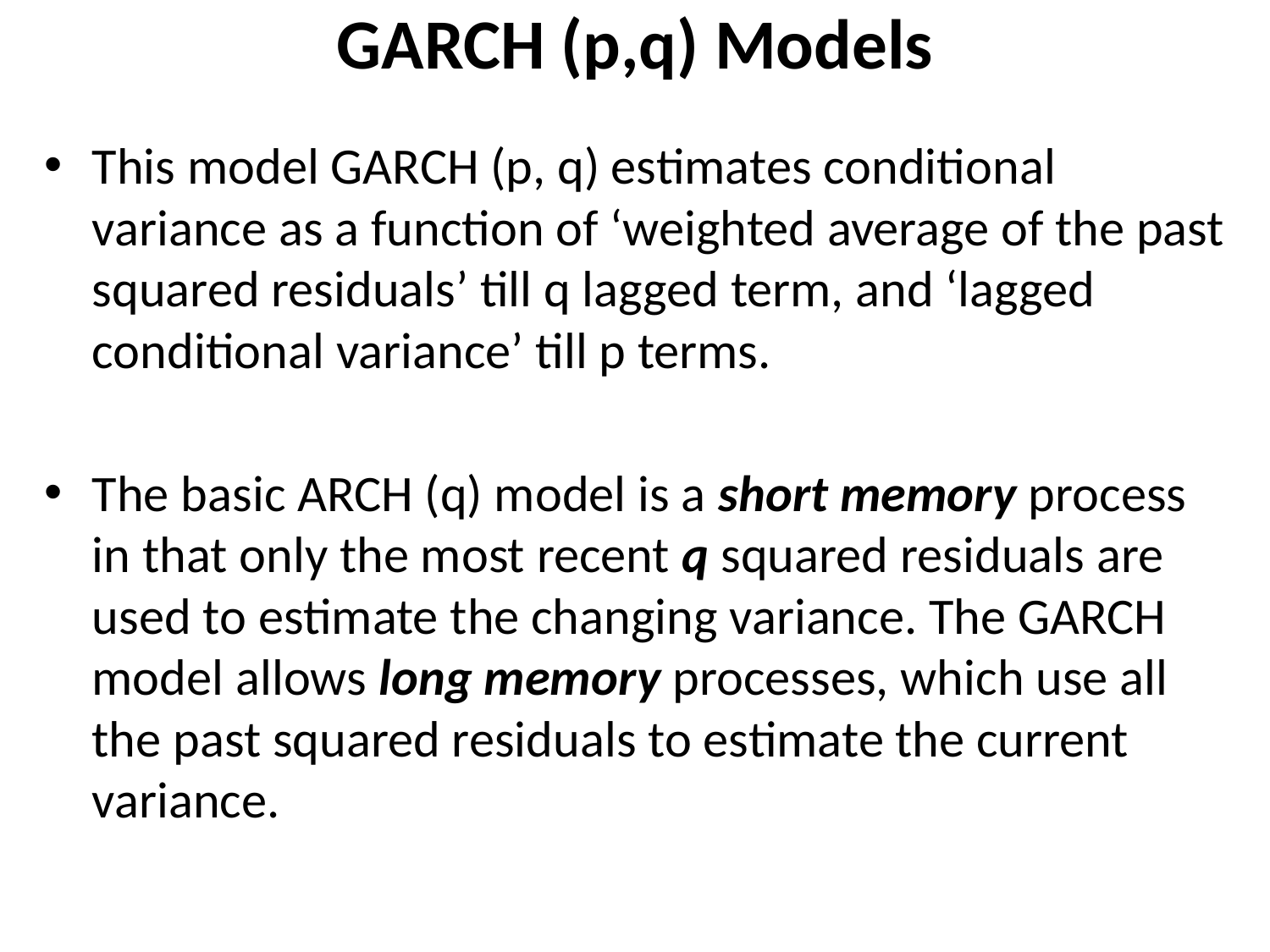

# GARCH (p,q) Models
This model GARCH (p, q) estimates conditional variance as a function of ‘weighted average of the past squared residuals’ till q lagged term, and ‘lagged conditional variance’ till p terms.

The basic ARCH (q) model is a short memory process in that only the most recent q squared residuals are used to estimate the changing variance. The GARCH model allows long memory processes, which use all the past squared residuals to estimate the current variance.